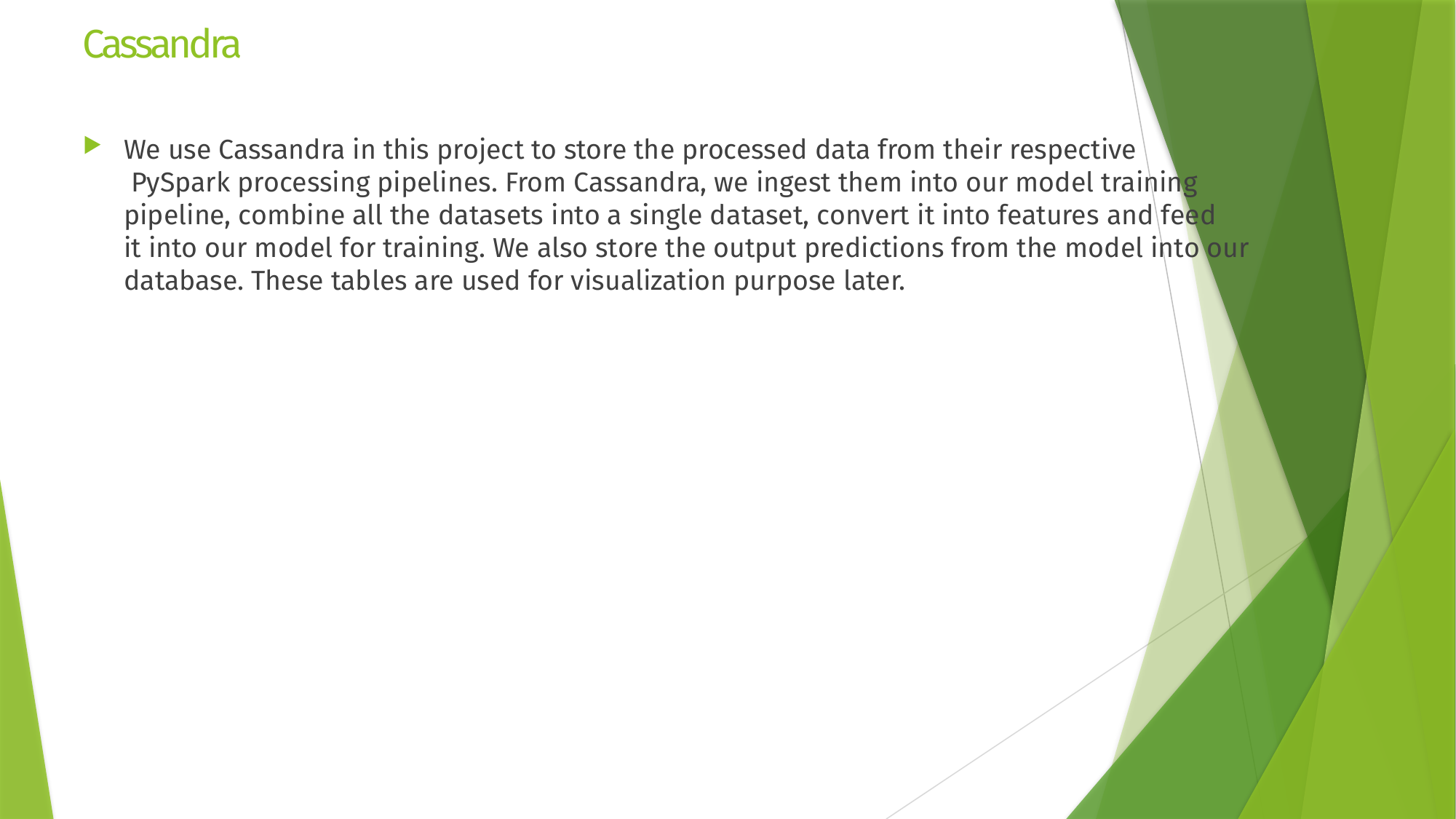

# Cassandra

We use Cassandra in this project to store the processed data from their respective
 PySpark processing pipelines. From Cassandra, we ingest them into our model training
pipeline, combine all the datasets into a single dataset, convert it into features and feed
it into our model for training. We also store the output predictions from the model into our database. These tables are used for visualization purpose later.